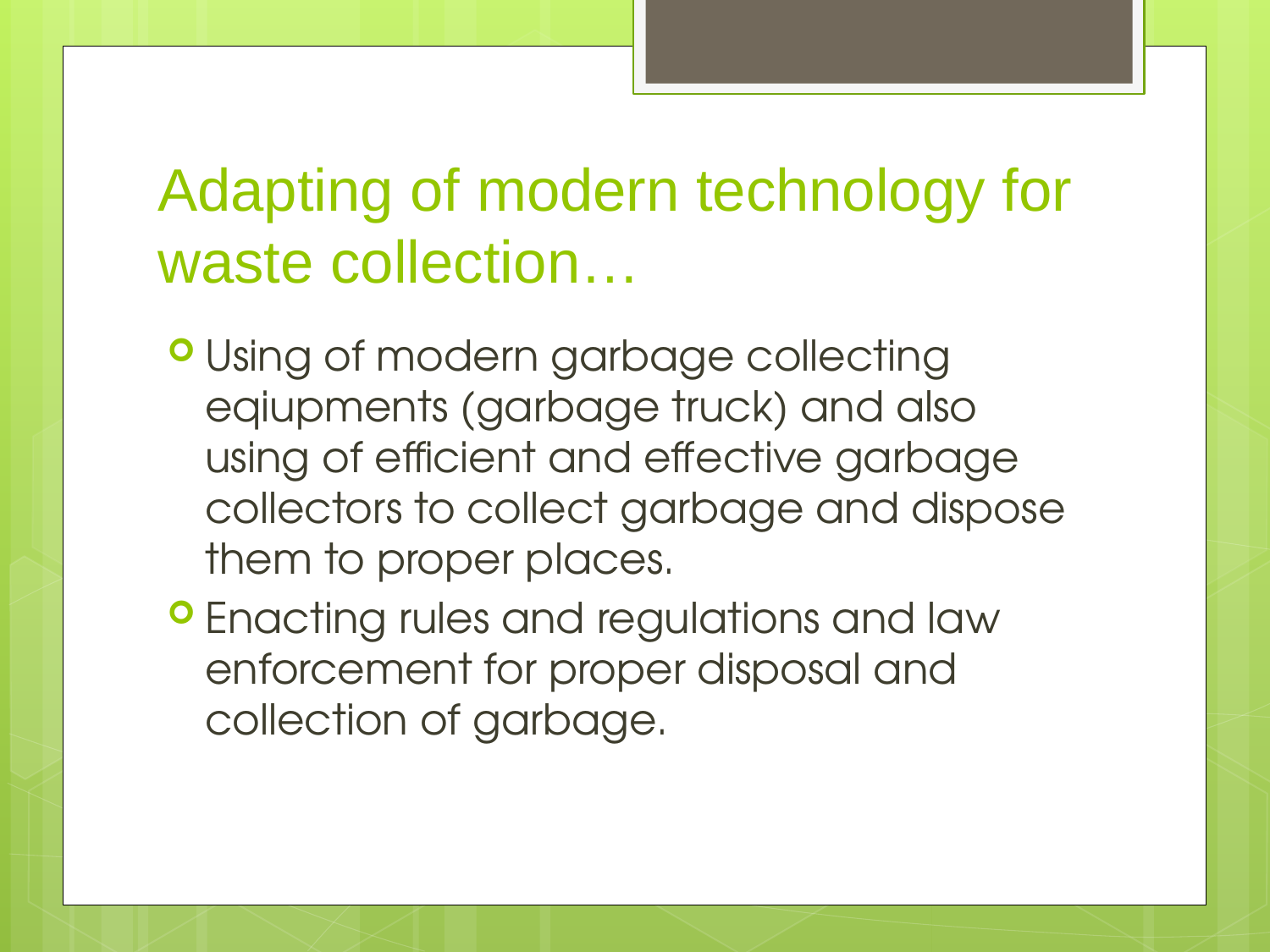

# Adapting of modern technology for waste collection…
Using of modern garbage collecting eqiupments (garbage truck) and also using of efficient and effective garbage collectors to collect garbage and dispose them to proper places.
Enacting rules and regulations and law enforcement for proper disposal and collection of garbage.